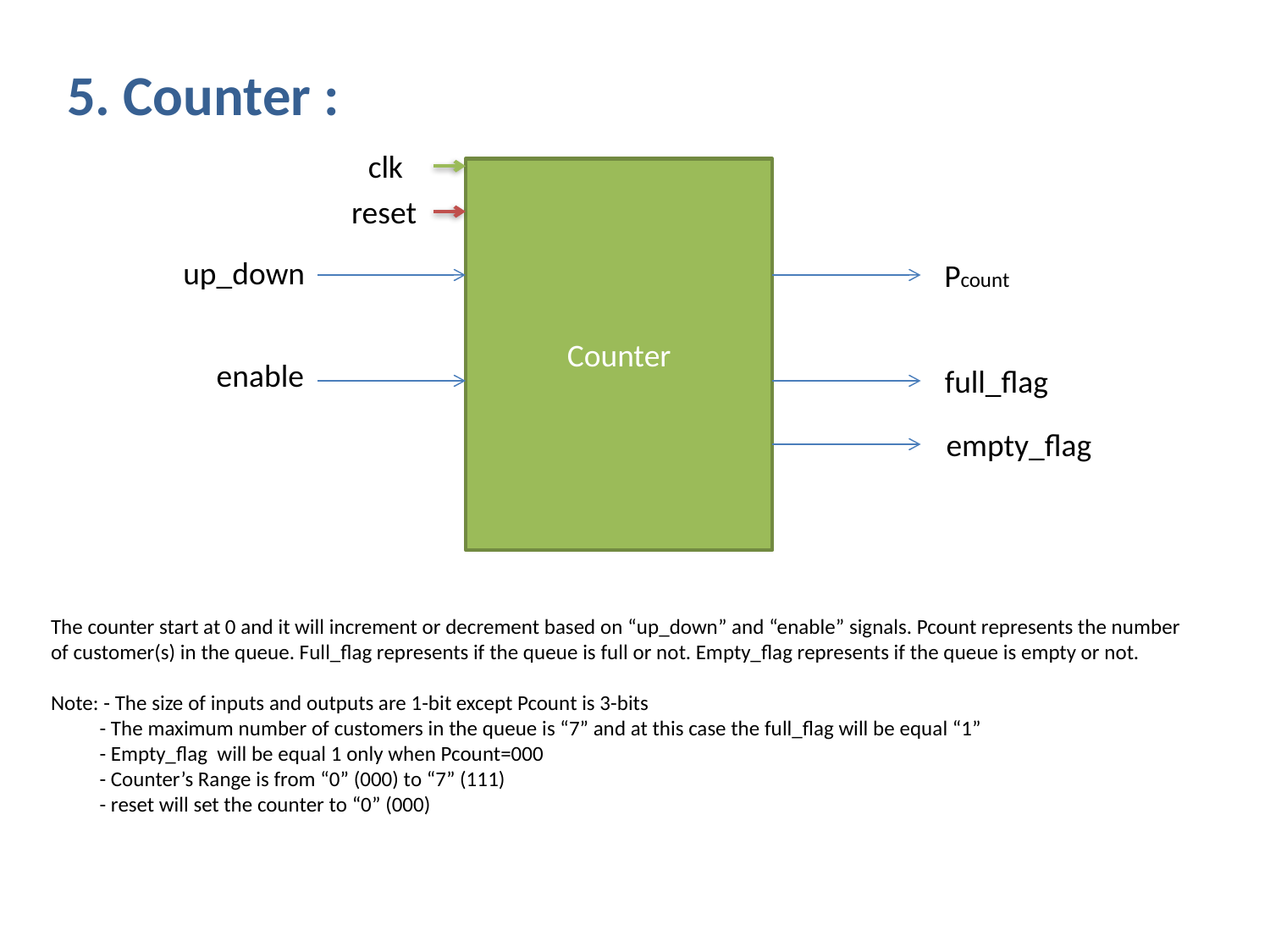

5. Counter :
clk
Counter
reset
up_down
Pcount
enable
full_flag
empty_flag
The counter start at 0 and it will increment or decrement based on “up_down” and “enable” signals. Pcount represents the number
of customer(s) in the queue. Full_flag represents if the queue is full or not. Empty_flag represents if the queue is empty or not.

Note: - The size of inputs and outputs are 1-bit except Pcount is 3-bits
          - The maximum number of customers in the queue is “7” and at this case the full_flag will be equal “1”
          - Empty_flag  will be equal 1 only when Pcount=000
          - Counter’s Range is from “0” (000) to “7” (111)
          - reset will set the counter to “0” (000)